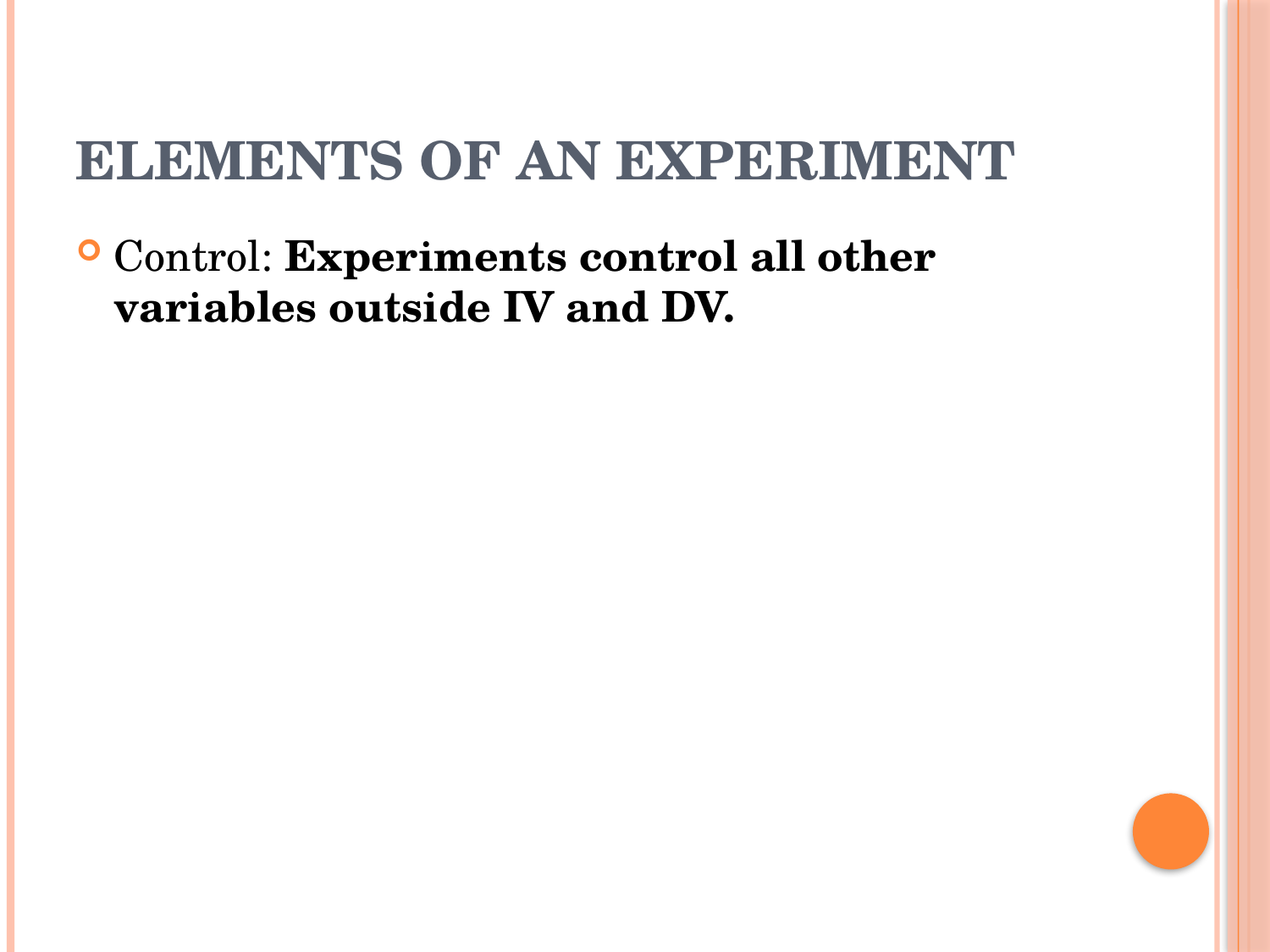

# Elements of an experiment
Control: Experiments control all other variables outside IV and DV.